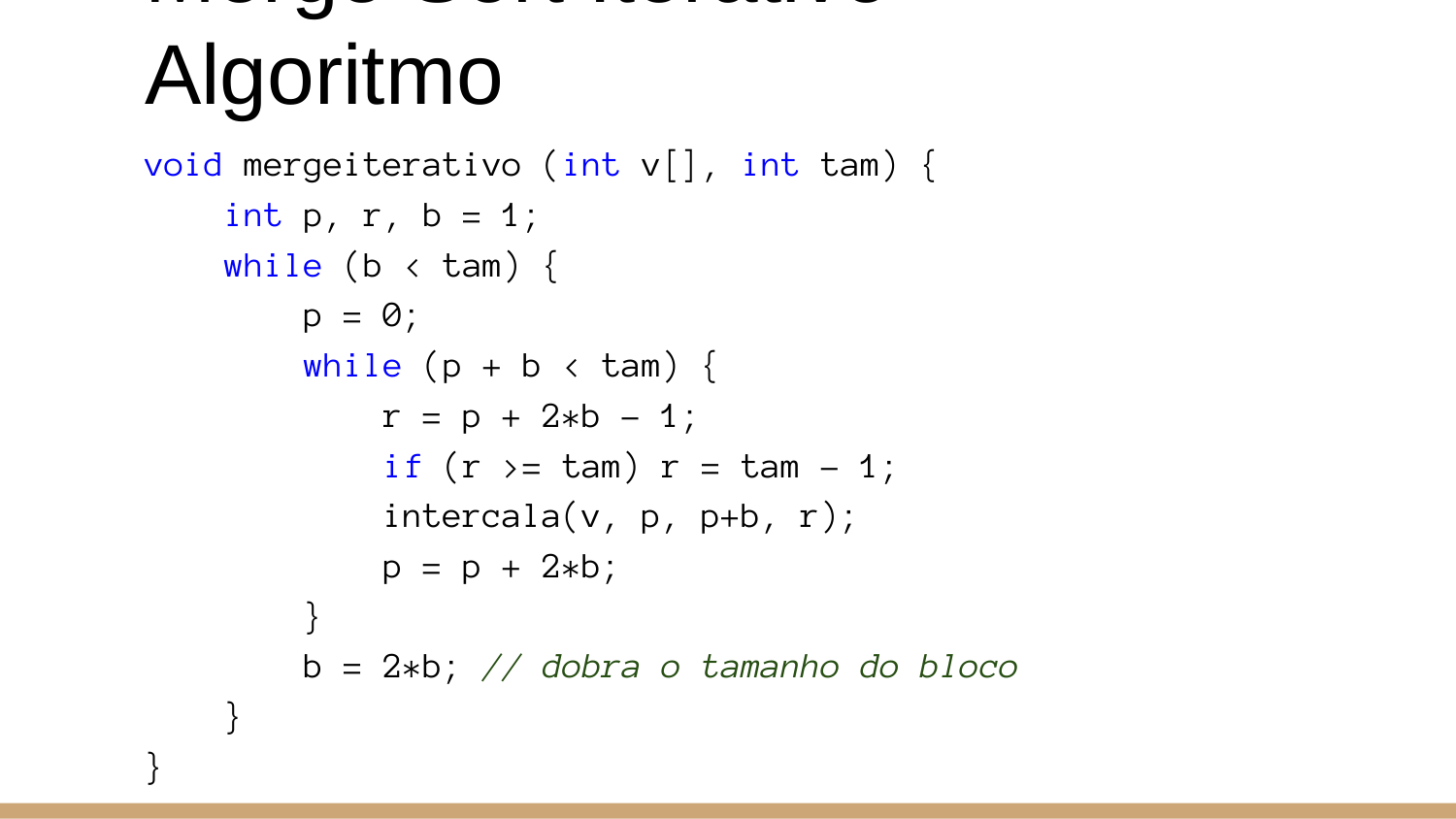

# Merge Sort Iterativo - Algoritmo
void mergeiterativo (int v[], int tam) {
    int p, r, b = 1;
    while (b < tam) {
        p = 0;
        while (p + b < tam) {
            r = p + 2*b - 1;
            if (r >= tam) r = tam - 1;
            intercala(v, p, p+b, r);
            p = p + 2*b;
        }
        b = 2*b; // dobra o tamanho do bloco
    }
}